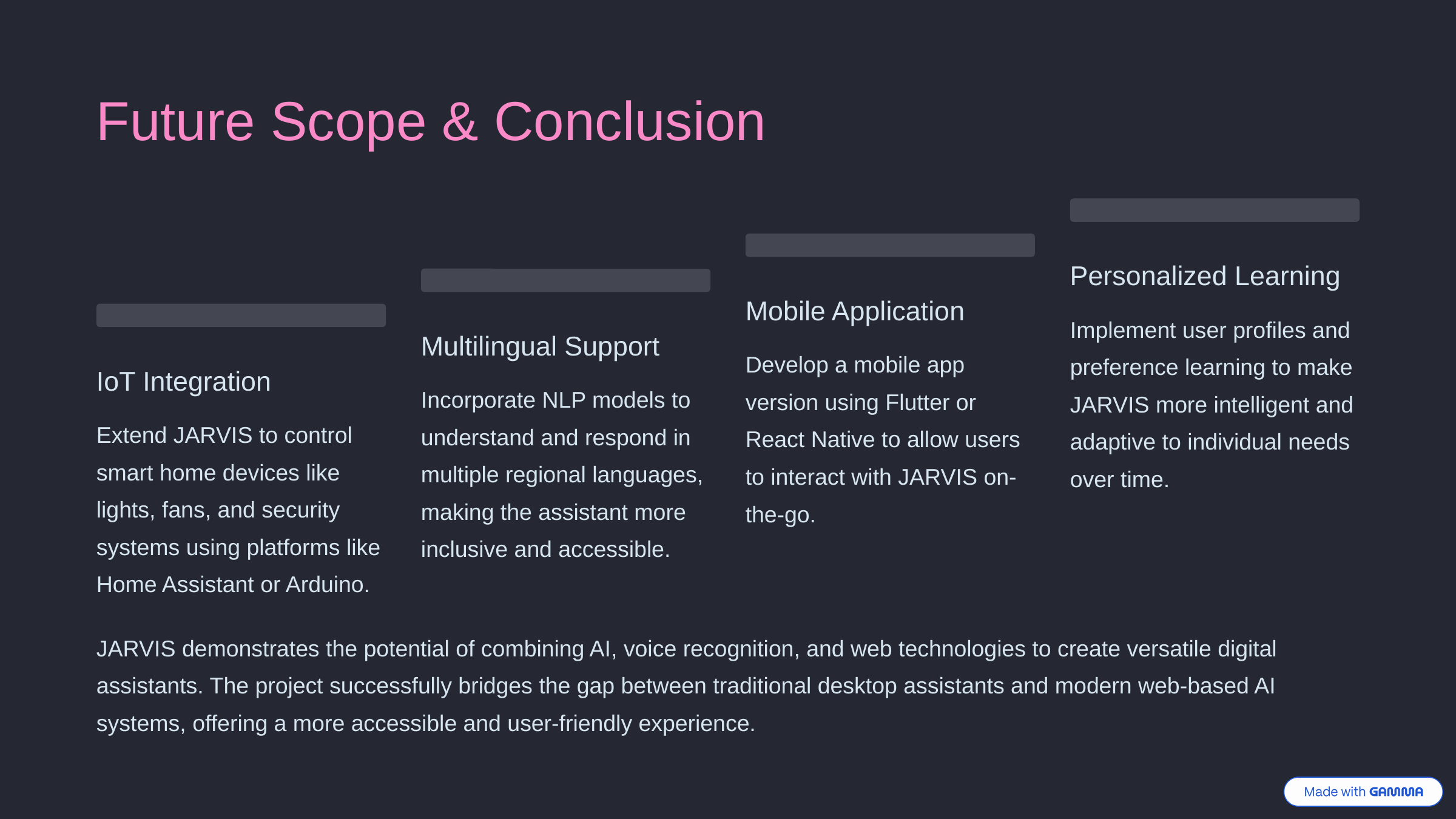

Future Scope & Conclusion

Personalized Learning

Mobile Application

Implement user profiles and preference learning to make JARVIS more intelligent and adaptive to individual needs over time.
Multilingual Support
Develop a mobile app version using Flutter or React Native to allow users to interact with JARVIS on-the-go.
IoT Integration
Incorporate NLP models to understand and respond in multiple regional languages, making the assistant more inclusive and accessible.
Extend JARVIS to control smart home devices like lights, fans, and security systems using platforms like Home Assistant or Arduino.
JARVIS demonstrates the potential of combining AI, voice recognition, and web technologies to create versatile digital assistants. The project successfully bridges the gap between traditional desktop assistants and modern web-based AI systems, offering a more accessible and user-friendly experience.